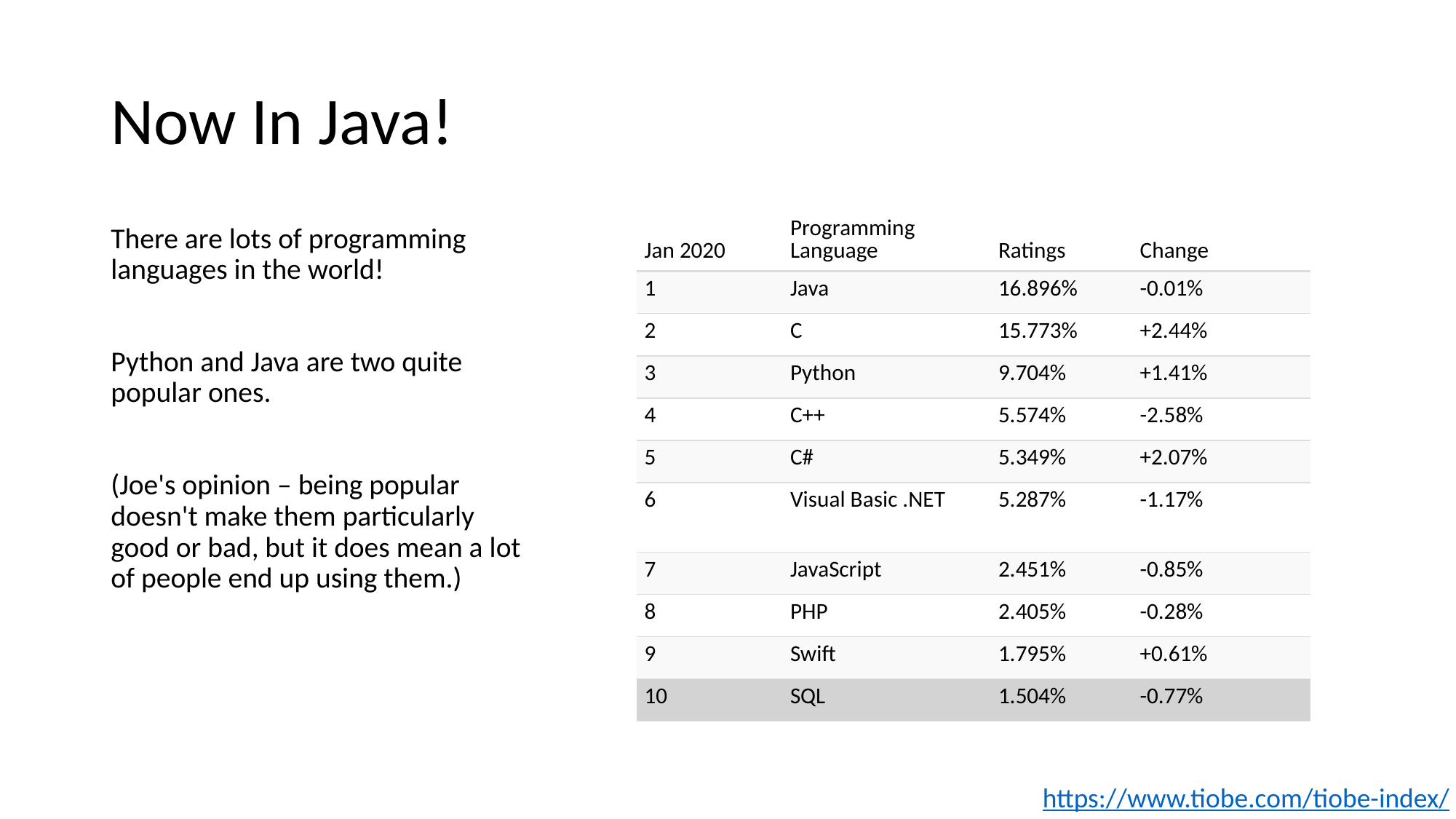

# Now In Java!
| Jan 2020 | Programming Language | Ratings | Change |
| --- | --- | --- | --- |
| 1 | Java | 16.896% | -0.01% |
| 2 | C | 15.773% | +2.44% |
| 3 | Python | 9.704% | +1.41% |
| 4 | C++ | 5.574% | -2.58% |
| 5 | C# | 5.349% | +2.07% |
| 6 | Visual Basic .NET | 5.287% | -1.17% |
| 7 | JavaScript | 2.451% | -0.85% |
| 8 | PHP | 2.405% | -0.28% |
| 9 | Swift | 1.795% | +0.61% |
| 10 | SQL | 1.504% | -0.77% |
There are lots of programming languages in the world!

Python and Java are two quite popular ones.

(Joe's opinion – being popular doesn't make them particularly good or bad, but it does mean a lot of people end up using them.)
https://www.tiobe.com/tiobe-index/